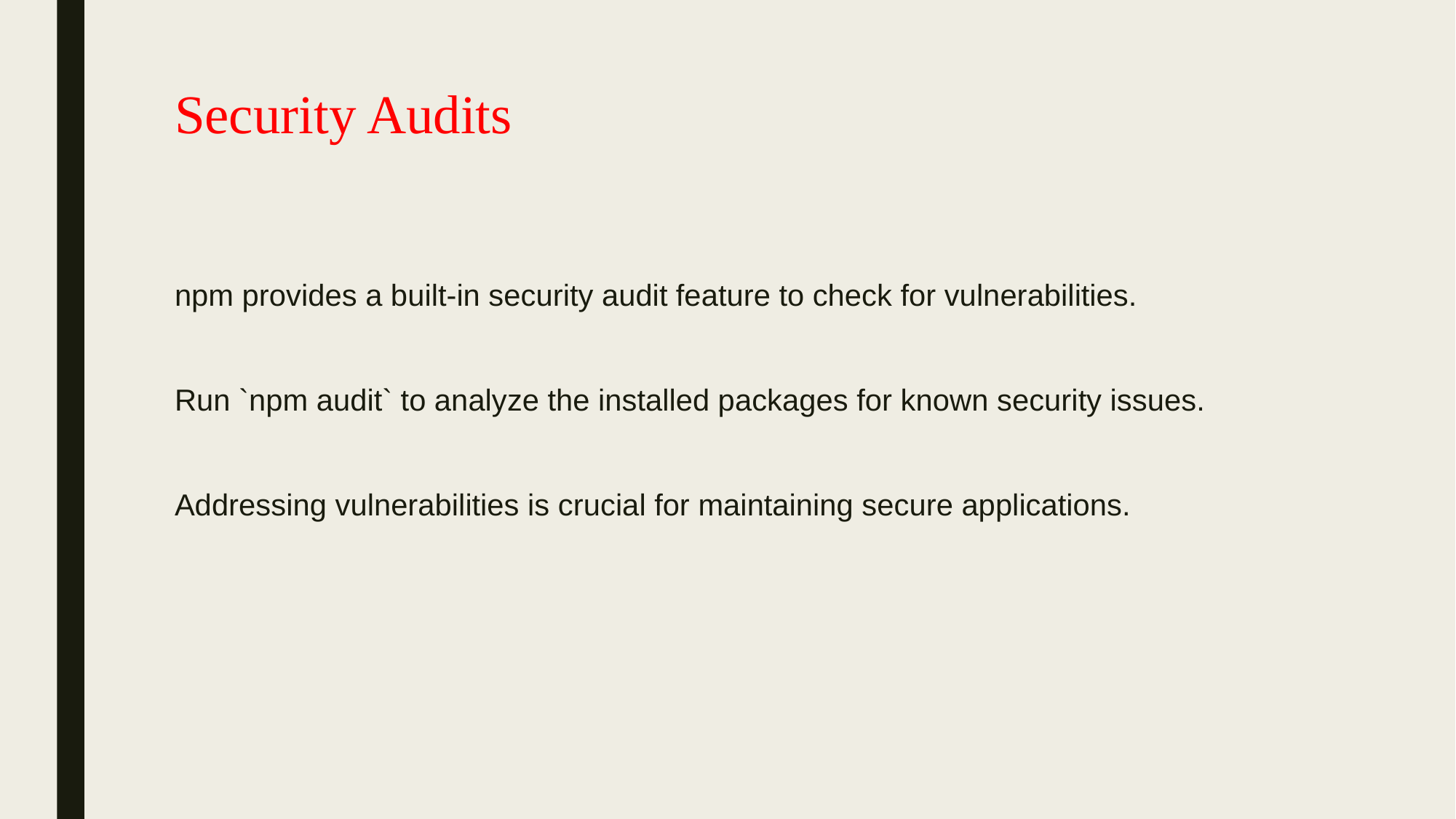

# Security Audits
npm provides a built-in security audit feature to check for vulnerabilities.

Run `npm audit` to analyze the installed packages for known security issues.

Addressing vulnerabilities is crucial for maintaining secure applications.